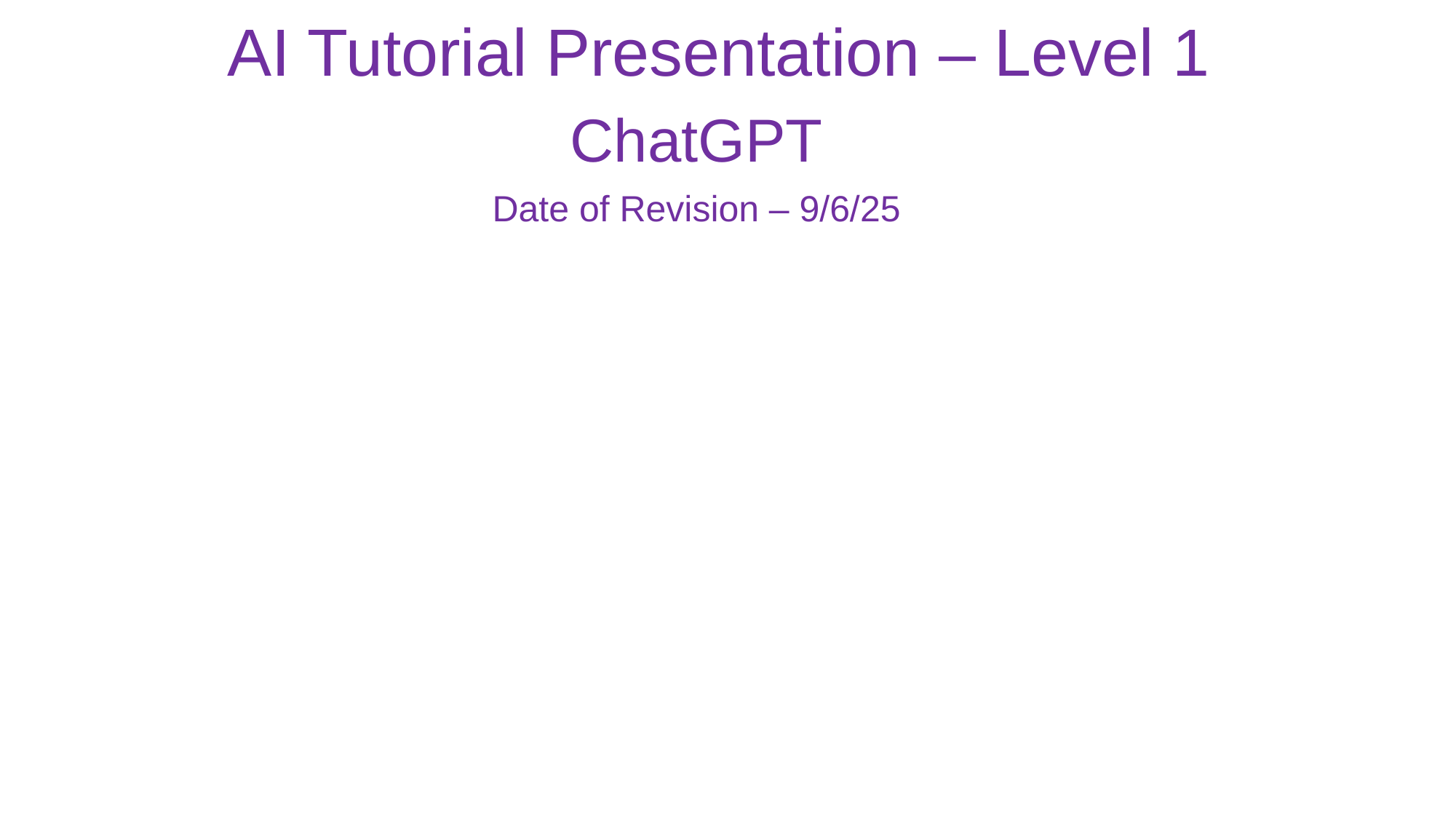

# AI Tutorial Presentation – Level 1
ChatGPT
Date of Revision – 9/6/25